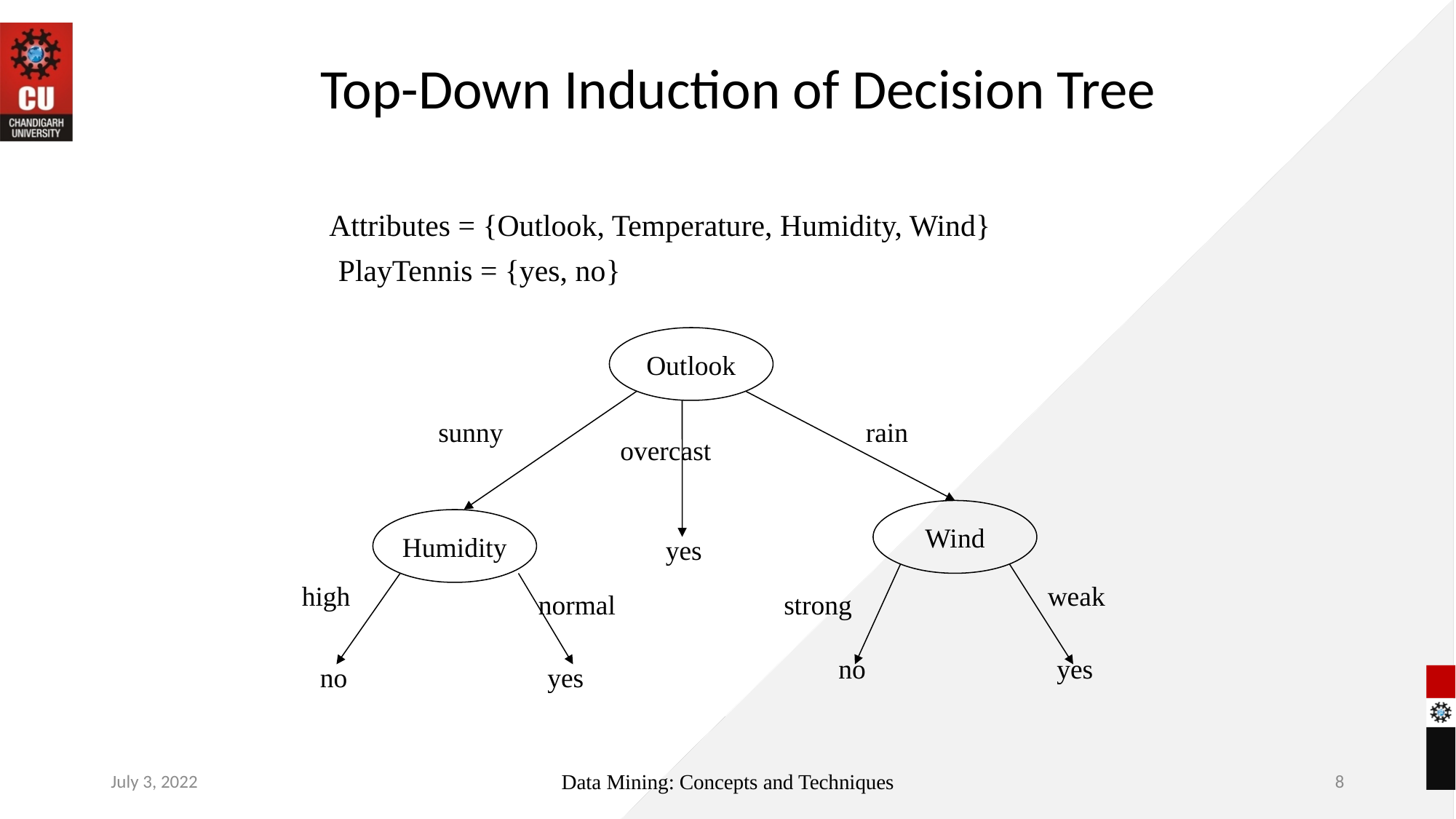

# Top-Down Induction of Decision Tree
Attributes = {Outlook, Temperature, Humidity, Wind}
PlayTennis = {yes, no}
Outlook

sunny
rain
overcast
Wind
Humidity
yes

high

weak
normal
strong
no
yes
no
yes
July 3, 2022
Data Mining: Concepts and Techniques
8